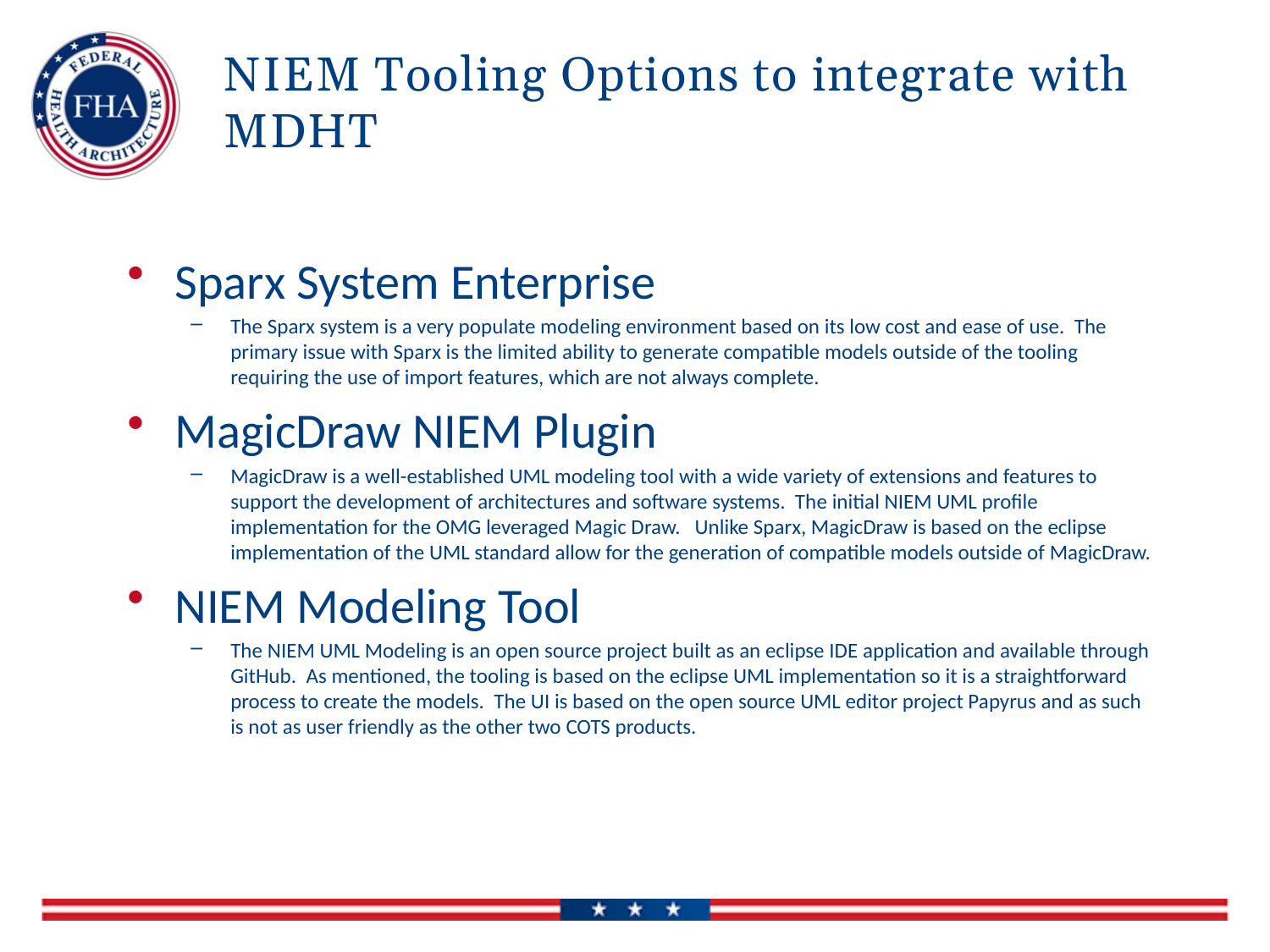

# NIEM Tooling Options to integrate with MDHT
Sparx System Enterprise
The Sparx system is a very populate modeling environment based on its low cost and ease of use.  The primary issue with Sparx is the limited ability to generate compatible models outside of the tooling requiring the use of import features, which are not always complete.
MagicDraw NIEM Plugin
MagicDraw is a well-established UML modeling tool with a wide variety of extensions and features to support the development of architectures and software systems.  The initial NIEM UML profile implementation for the OMG leveraged Magic Draw.   Unlike Sparx, MagicDraw is based on the eclipse implementation of the UML standard allow for the generation of compatible models outside of MagicDraw.
NIEM Modeling Tool
The NIEM UML Modeling is an open source project built as an eclipse IDE application and available through GitHub.  As mentioned, the tooling is based on the eclipse UML implementation so it is a straightforward process to create the models.  The UI is based on the open source UML editor project Papyrus and as such is not as user friendly as the other two COTS products.